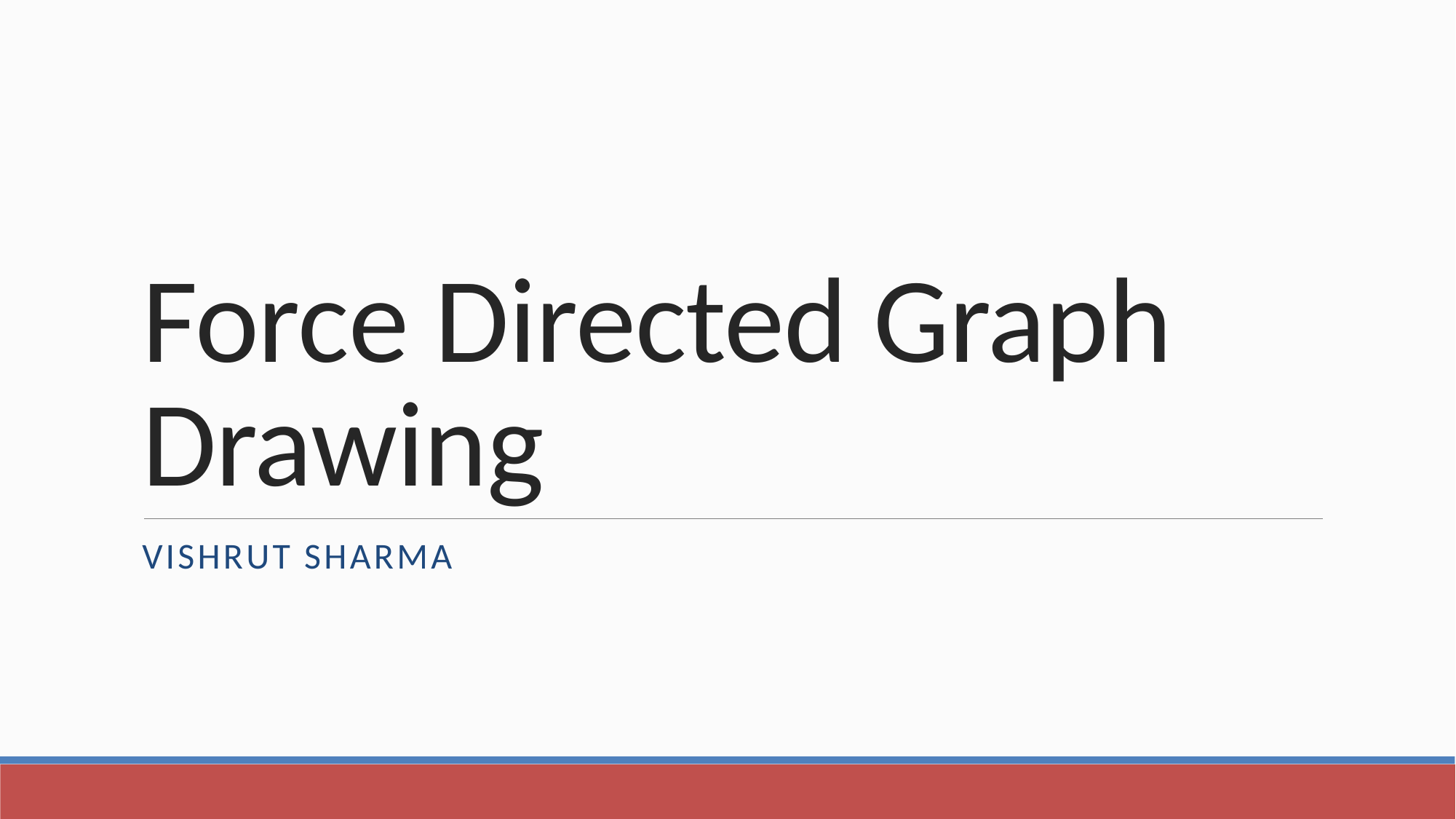

# Force Directed Graph Drawing
Vishrut Sharma